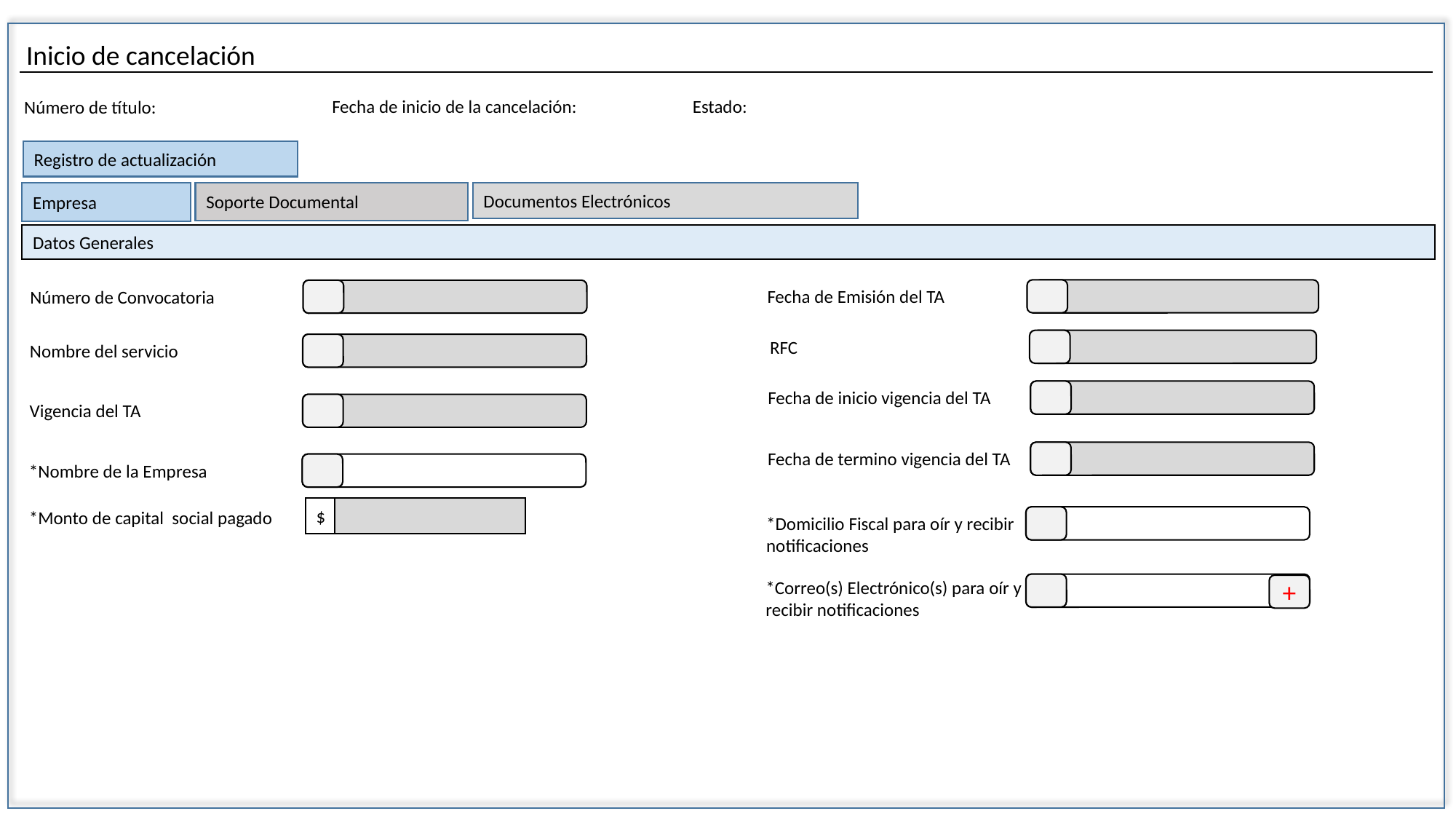

Inicio de cancelación
Estado:
Fecha de inicio de la cancelación:
Número de título:
Registro de actualización
Documentos Electrónicos
Soporte Documental
Empresa
Datos Generales
Fecha de Emisión del TA

Número de Convocatoria

RFC

Nombre del servicio

Fecha de inicio vigencia del TA

Vigencia del TA

Fecha de termino vigencia del TA

*Nombre de la Empresa

$
*Monto de capital  social pagado

*Domicilio Fiscal para oír y recibir notificaciones
*Correo(s) Electrónico(s) para oír y recibir notificaciones

+